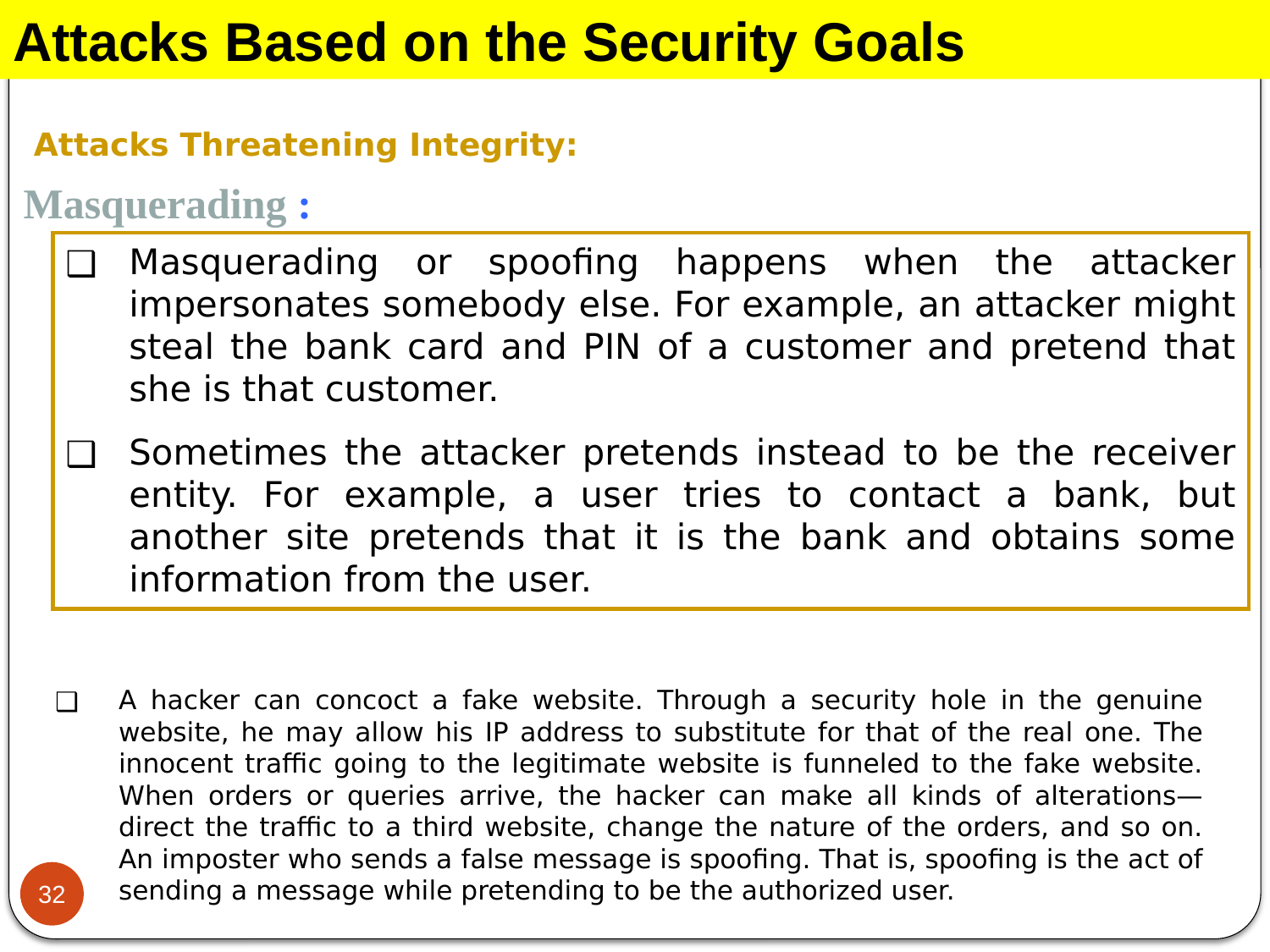

Attacks Based on the Security Goals
Attacks Threatening Integrity:
Masquerading :

Masquerading or spoofing happens when the attacker impersonates somebody else. For example, an attacker might steal the bank card and PIN of a customer and pretend that she is that customer.
Sometimes the attacker pretends instead to be the receiver entity. For example, a user tries to contact a bank, but another site pretends that it is the bank and obtains some information from the user.
A hacker can concoct a fake website. Through a security hole in the genuine website, he may allow his IP address to substitute for that of the real one. The innocent traffic going to the legitimate website is funneled to the fake website. When orders or queries arrive, the hacker can make all kinds of alterations—direct the traffic to a third website, change the nature of the orders, and so on. An imposter who sends a false message is spoofing. That is, spoofing is the act of sending a message while pretending to be the authorized user.
32